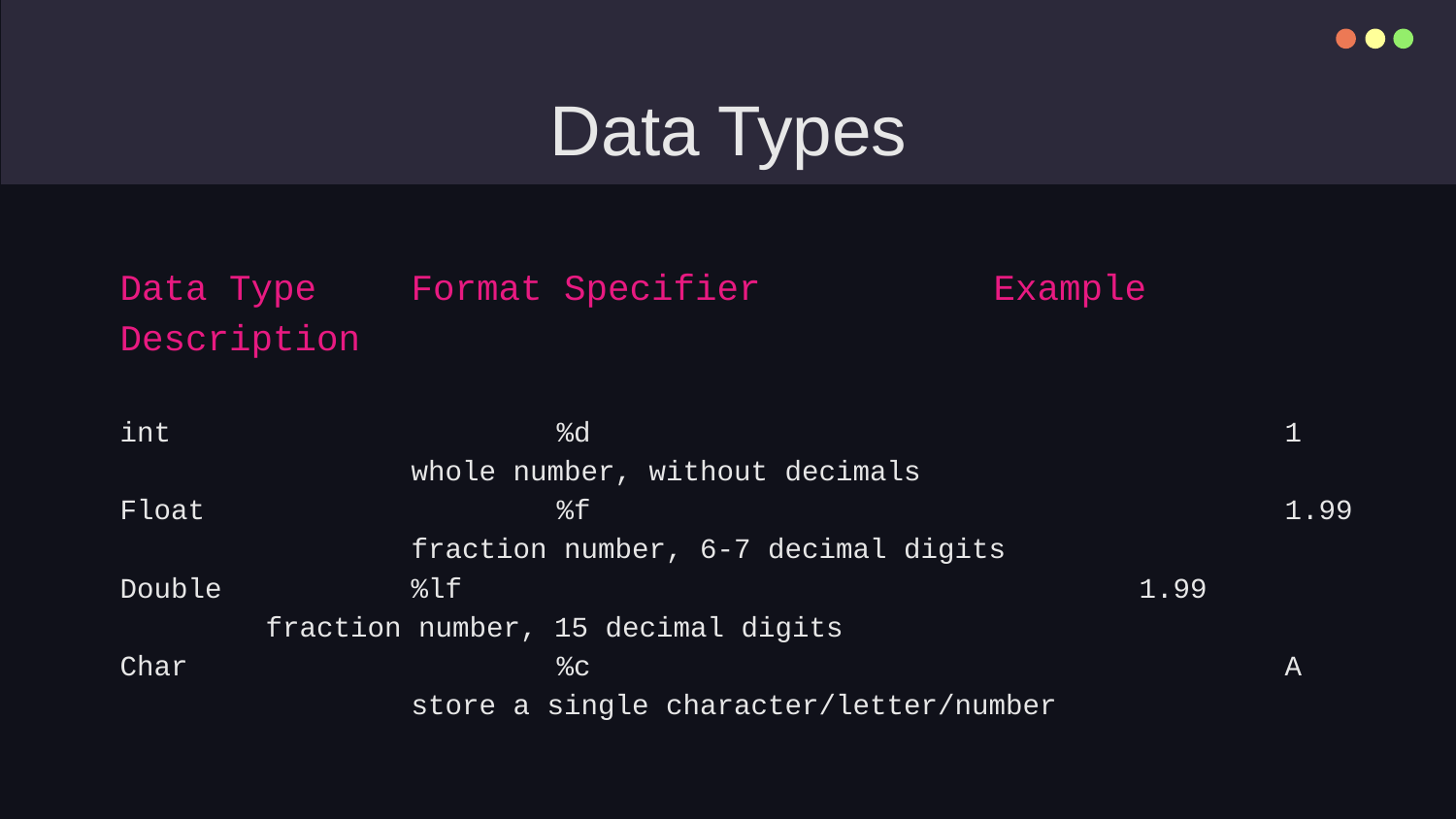

# Data Types
Data Type	Format Specifier		Example	Description

int			%d					1		whole number, without decimals
Float			%f					1.99		fraction number, 6-7 decimal digits
Double		%lf					1.99		fraction number, 15 decimal digits
Char			%c					A		store a single character/letter/number